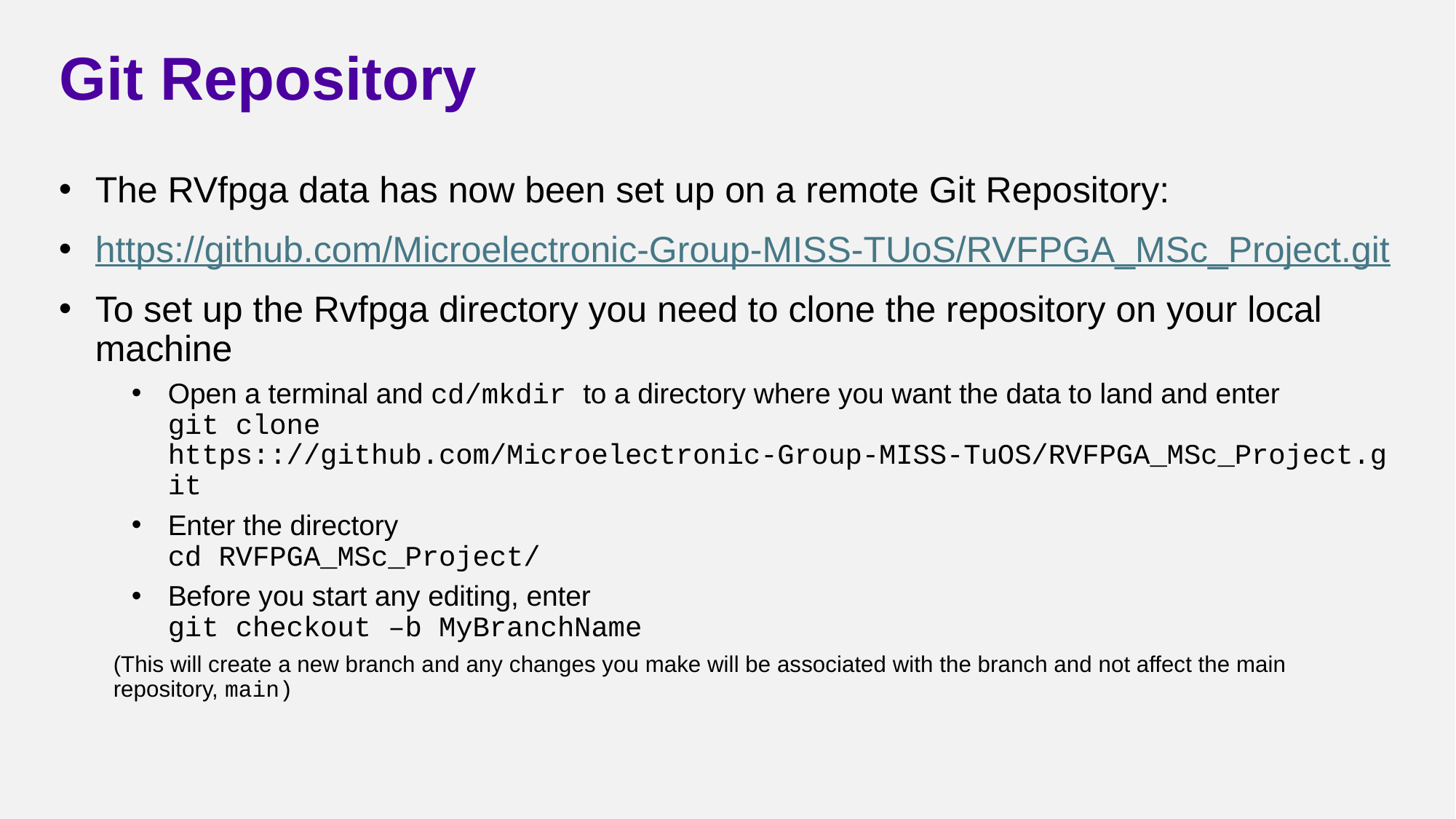

# Git Repository
The RVfpga data has now been set up on a remote Git Repository:
https://github.com/Microelectronic-Group-MISS-TUoS/RVFPGA_MSc_Project.git
To set up the Rvfpga directory you need to clone the repository on your local machine
Open a terminal and cd/mkdir to a directory where you want the data to land and enter
git clone https:://github.com/Microelectronic-Group-MISS-TuOS/RVFPGA_MSc_Project.git
Enter the directory
cd RVFPGA_MSc_Project/
Before you start any editing, enter
git checkout –b MyBranchName
(This will create a new branch and any changes you make will be associated with the branch and not affect the main repository, main)